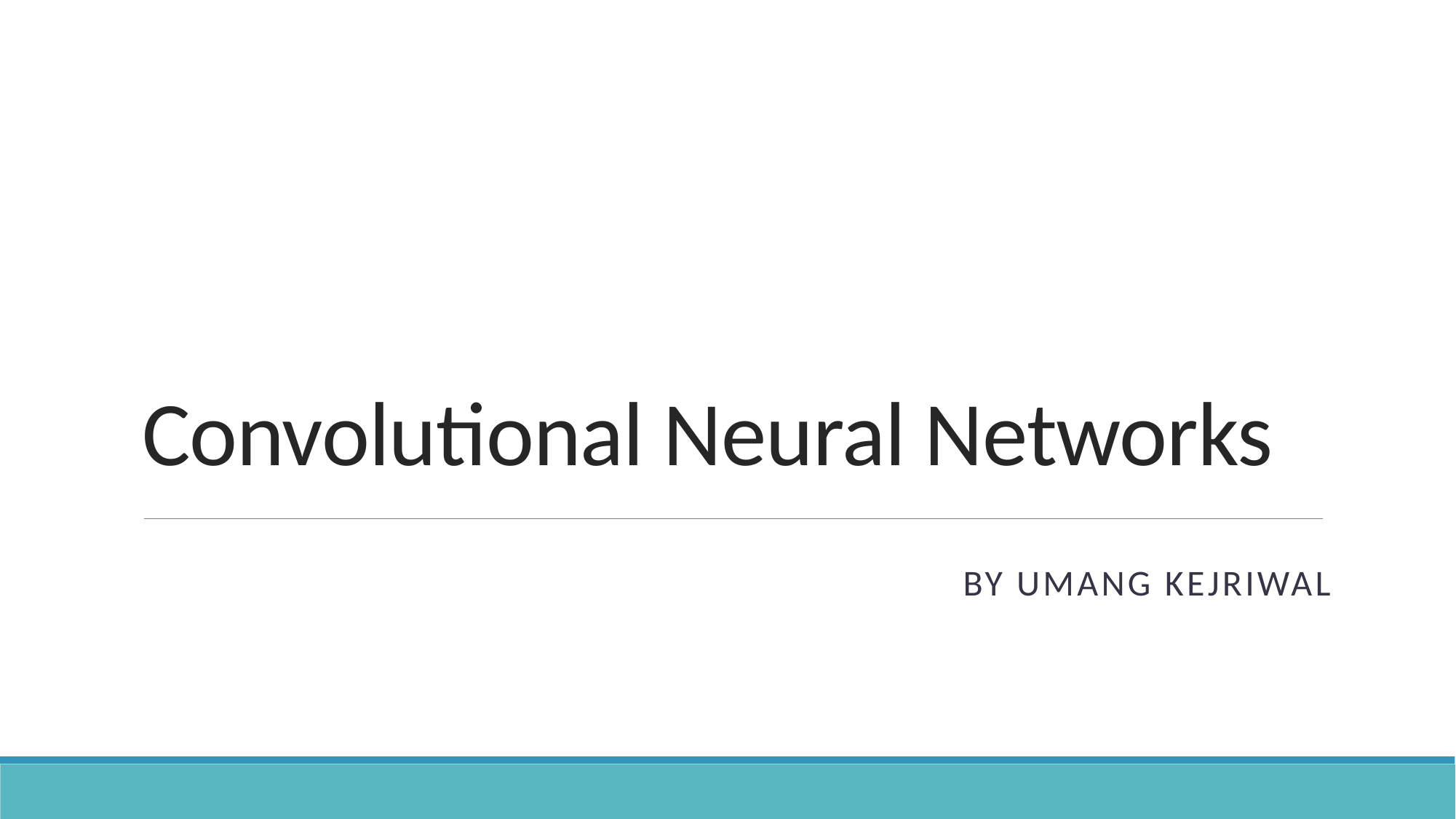

# Convolutional Neural Networks
BY UMANG KEJRIWAL